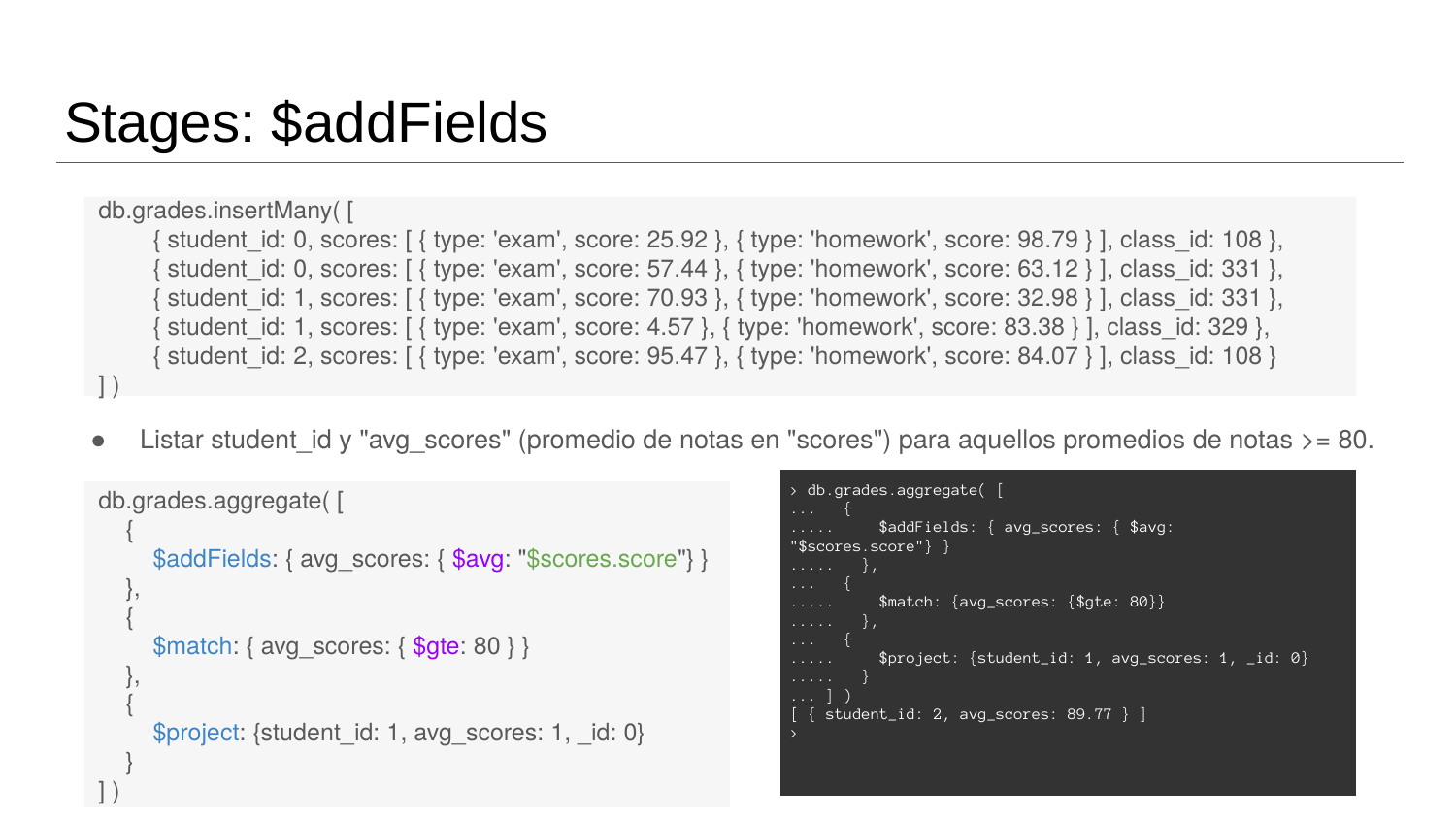

# Stages: $addFields
db.grades.insertMany( [
        { student_id: 0, scores: [ { type: 'exam', score: 25.92 }, { type: 'homework', score: 98.79 } ], class_id: 108 },
        { student_id: 0, scores: [ { type: 'exam', score: 57.44 }, { type: 'homework', score: 63.12 } ], class_id: 331 },
        { student_id: 1, scores: [ { type: 'exam', score: 70.93 }, { type: 'homework', score: 32.98 } ], class_id: 331 },
        { student_id: 1, scores: [ { type: 'exam', score: 4.57 }, { type: 'homework', score: 83.38 } ], class_id: 329 },
        { student_id: 2, scores: [ { type: 'exam', score: 95.47 }, { type: 'homework', score: 84.07 } ], class_id: 108 }
] )
Listar student_id y "avg_scores" (promedio de notas en "scores") para aquellos promedios de notas >= 80.

| > db.grades.aggregate( [ ... { ..... $addFields: { avg\_scores: { $avg: "$scores.score"} } ..... }, ... { ..... $match: {avg\_scores: {$gte: 80}} ..... }, ... { ..... $project: {student\_id: 1, avg\_scores: 1, \_id: 0} ..... } ... ] ) [ { student\_id: 2, avg\_scores: 89.77 } ] > |
| --- |
db.grades.aggregate( [
    {
        $addFields: { avg_scores: { $avg: "$scores.score"} }
    },
    {
        $match: { avg_scores: { $gte: 80 } }
    },
    {
        $project: {student_id: 1, avg_scores: 1, _id: 0}
    }
] )